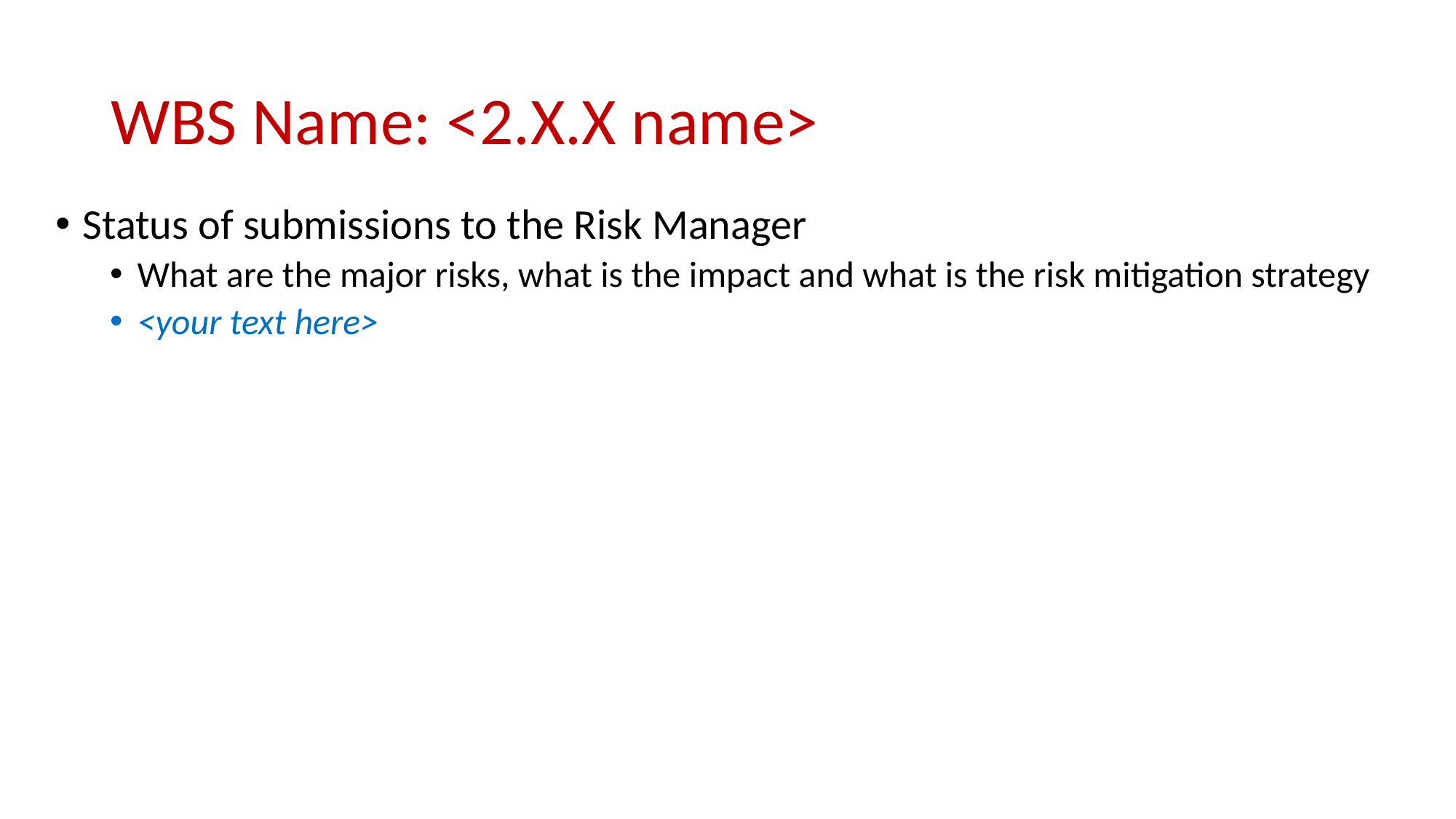

# WBS Name: <2.X.X name>

Status of submissions to the Risk Manager
What are the major risks, what is the impact and what is the risk mitigation strategy
<your text here>